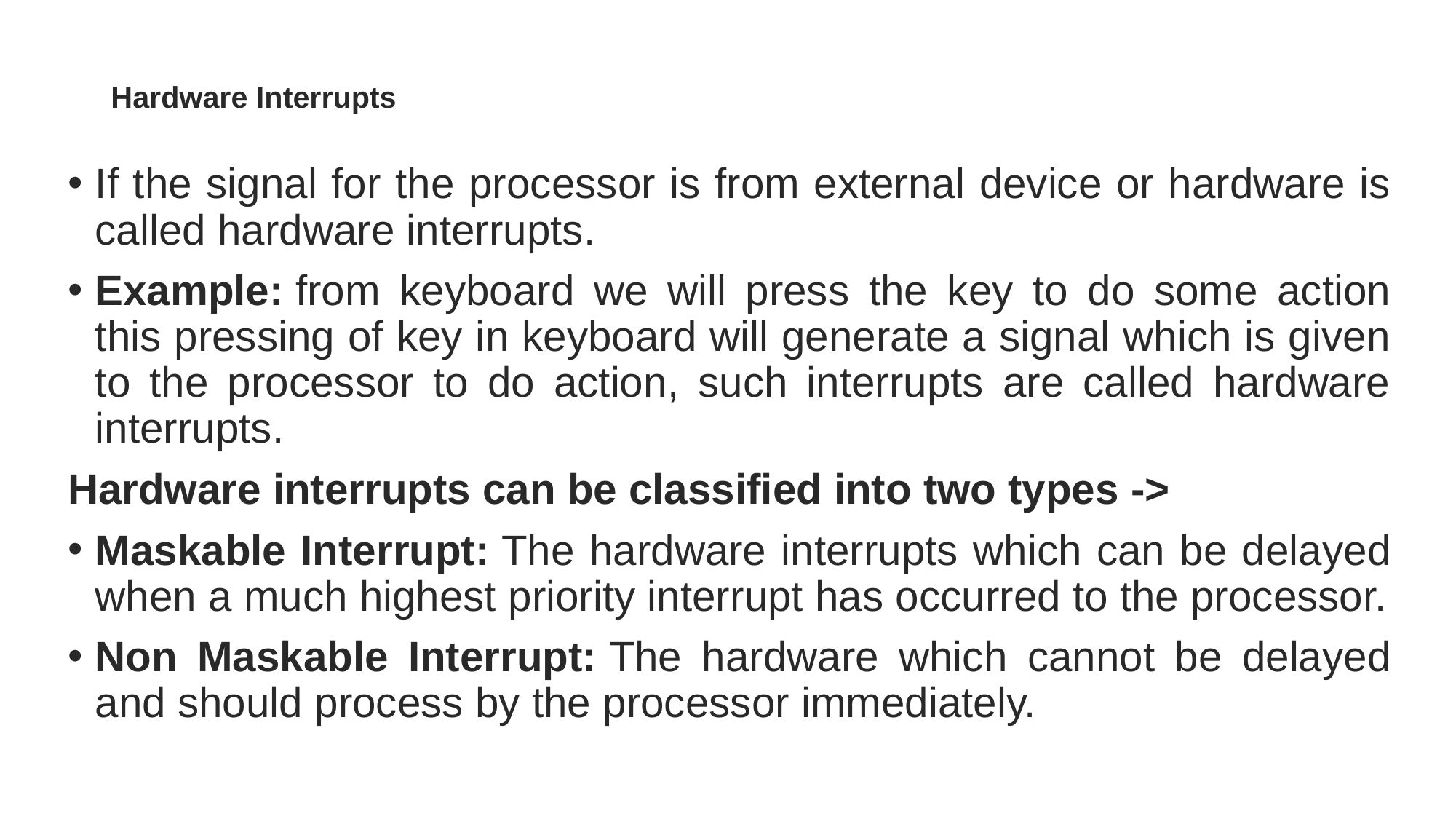

# Hardware Interrupts
If the signal for the processor is from external device or hardware is called hardware interrupts.
Example: from keyboard we will press the key to do some action this pressing of key in keyboard will generate a signal which is given to the processor to do action, such interrupts are called hardware interrupts.
Hardware interrupts can be classified into two types ->
Maskable Interrupt: The hardware interrupts which can be delayed when a much highest priority interrupt has occurred to the processor.
Non Maskable Interrupt: The hardware which cannot be delayed and should process by the processor immediately.